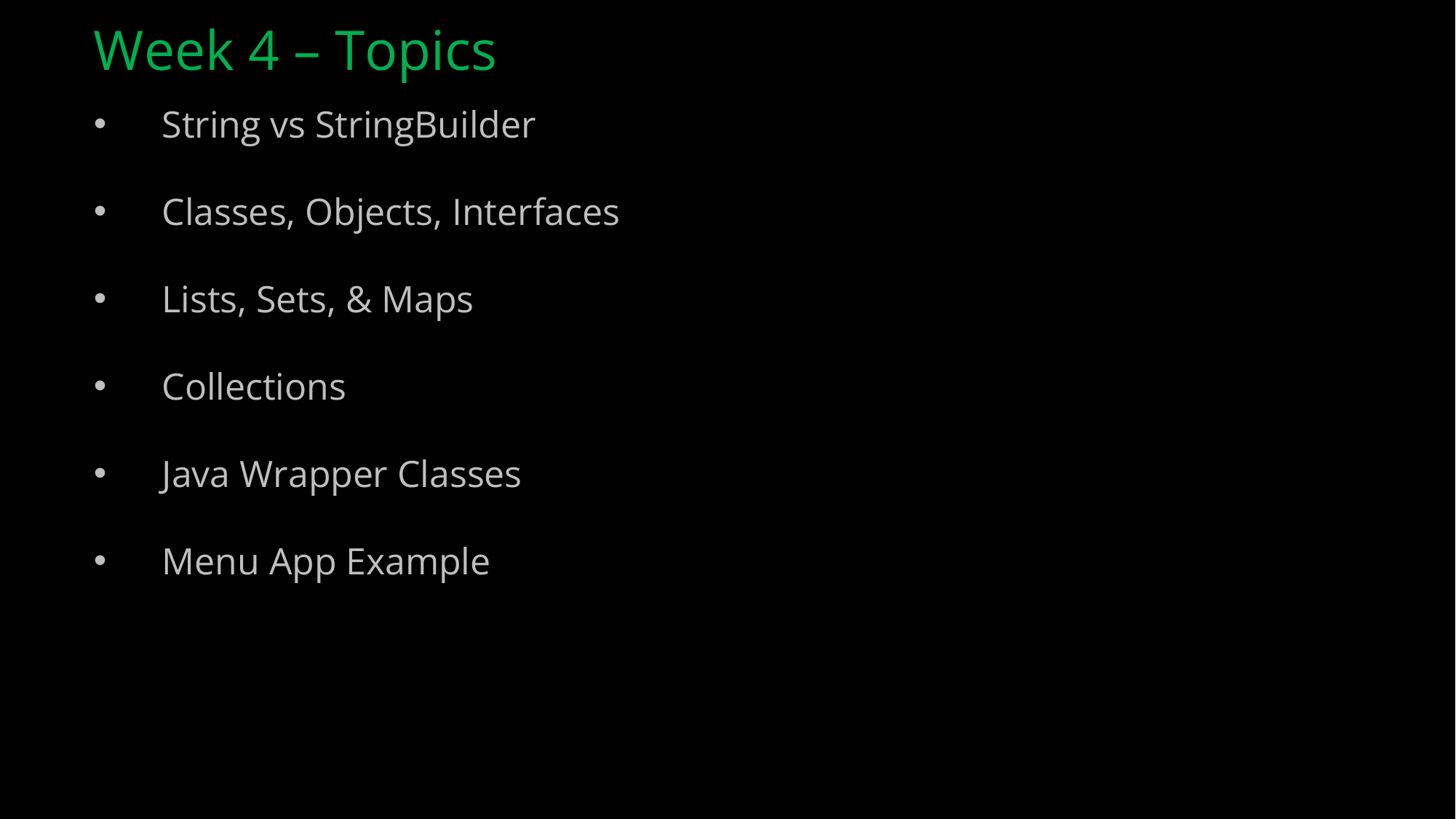

Week 4 – Topics

String vs StringBuilder

Classes, Objects, Interfaces

Lists, Sets, & Maps

Collections

Java Wrapper Classes

Menu App Example